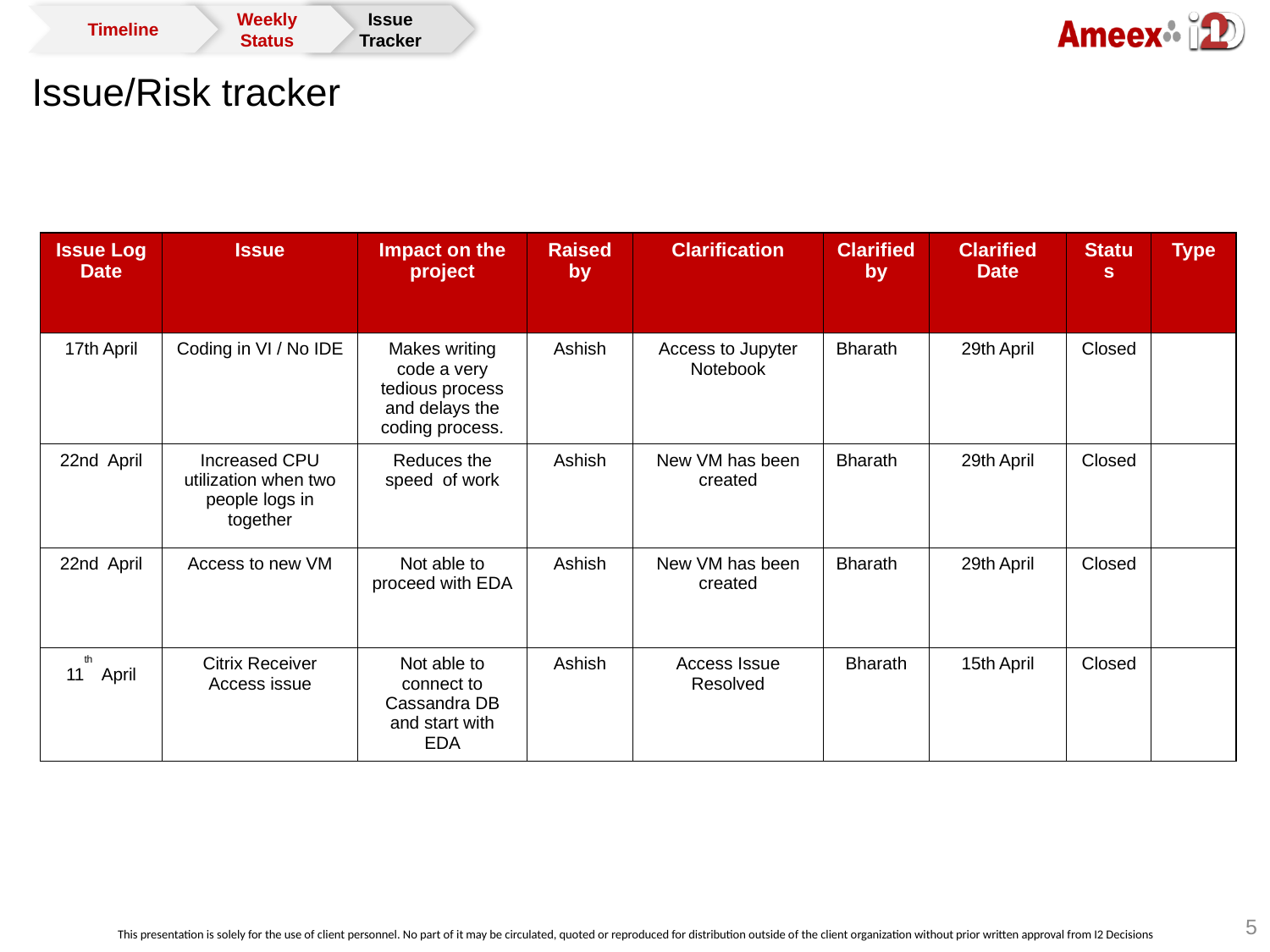

Issue Tracker
Timeline
Weekly Status
Issue/Risk tracker
| Issue Log Date | Issue | Impact on the project | Raised by | Clarification | Clarified by | Clarified Date | Status | Type |
| --- | --- | --- | --- | --- | --- | --- | --- | --- |
| 17th April | Coding in VI / No IDE | Makes writing code a very tedious process and delays the coding process. | Ashish | Access to Jupyter Notebook | Bharath | 29th April | Closed |  |
| 22nd  April | Increased CPU utilization when two people logs in together | Reduces the speed  of work | Ashish | New VM has been created | Bharath | 29th April | Closed |  |
| 22nd  April | Access to new VM | Not able to proceed with EDA | Ashish | New VM has been created | Bharath | 29th April | Closed |  |
| 11th  April​ | Citrix Receiver Access issue​ | Not able to connect to Cassandra DB and start with EDA | Ashish | Access Issue Resolved | Bharath | 15th April | Closed |  |
5
5